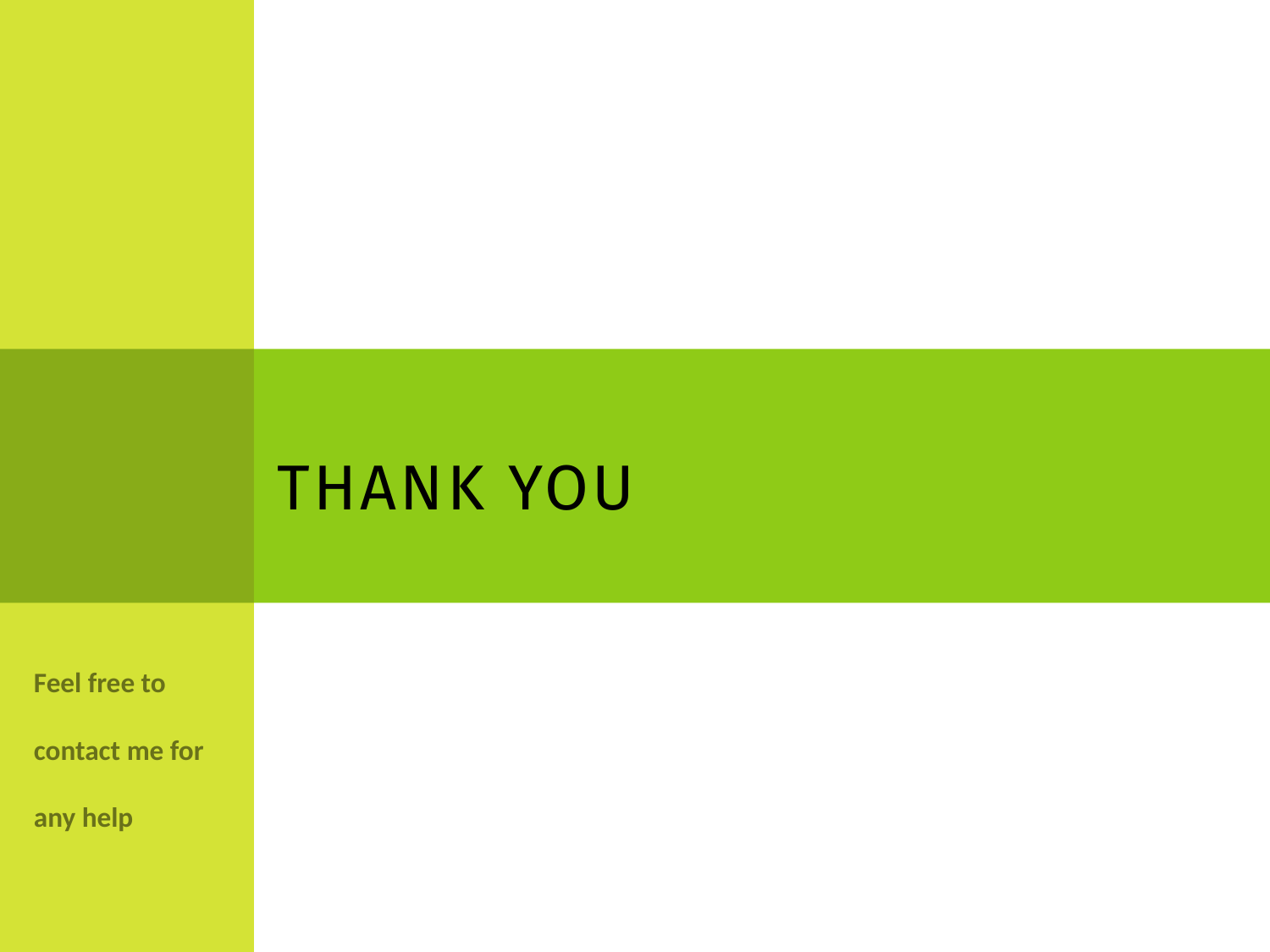

# Thank You
Feel free to contact me for any help